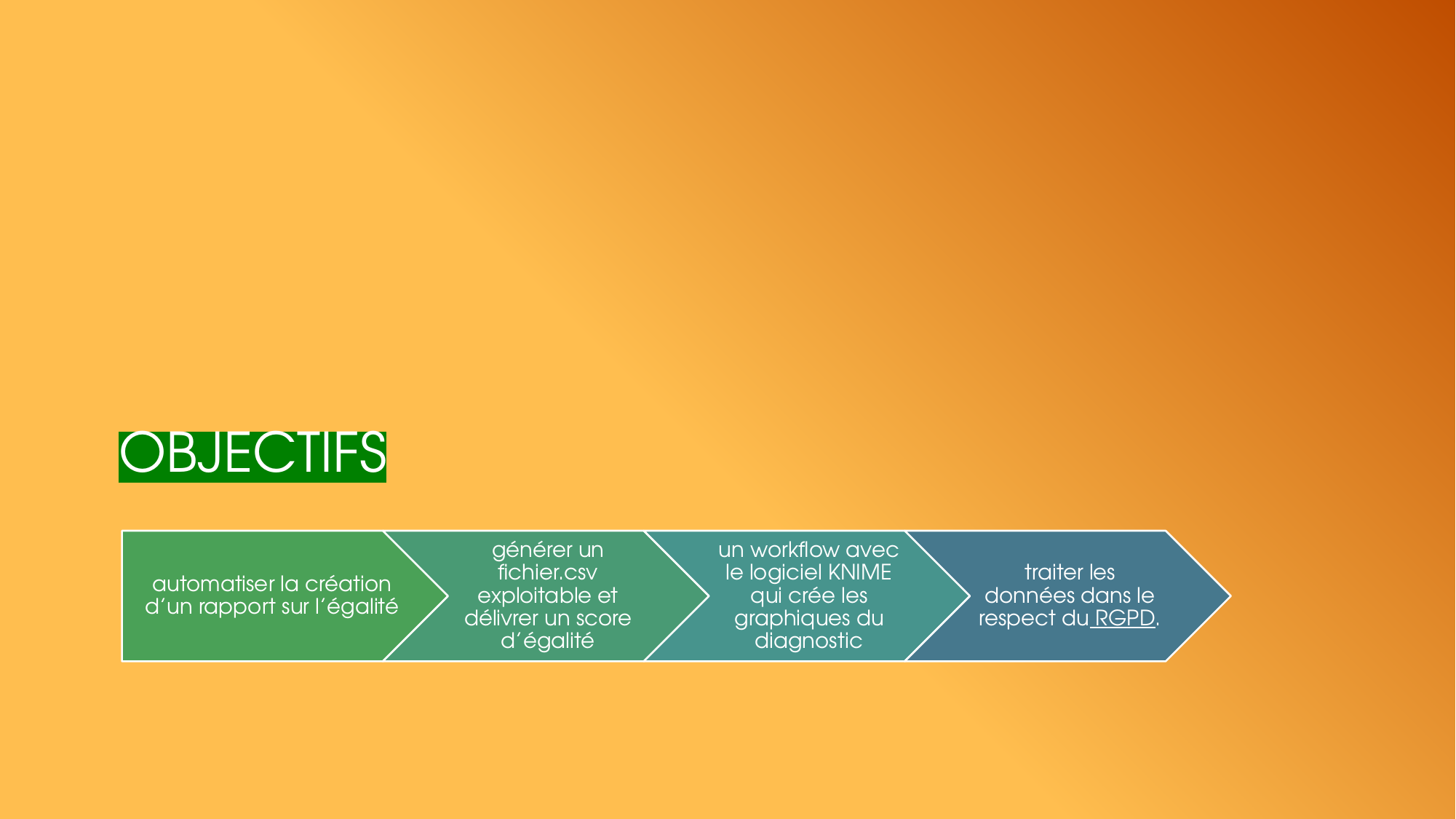

OBJECTIFS
automatiser la création d’un rapport sur l’égalité
générer un fichier.csv exploitable et délivrer un score d’égalité
un workflow avec le logiciel KNIME qui crée les graphiques du diagnostic
traiter les données dans le respect du RGPD.